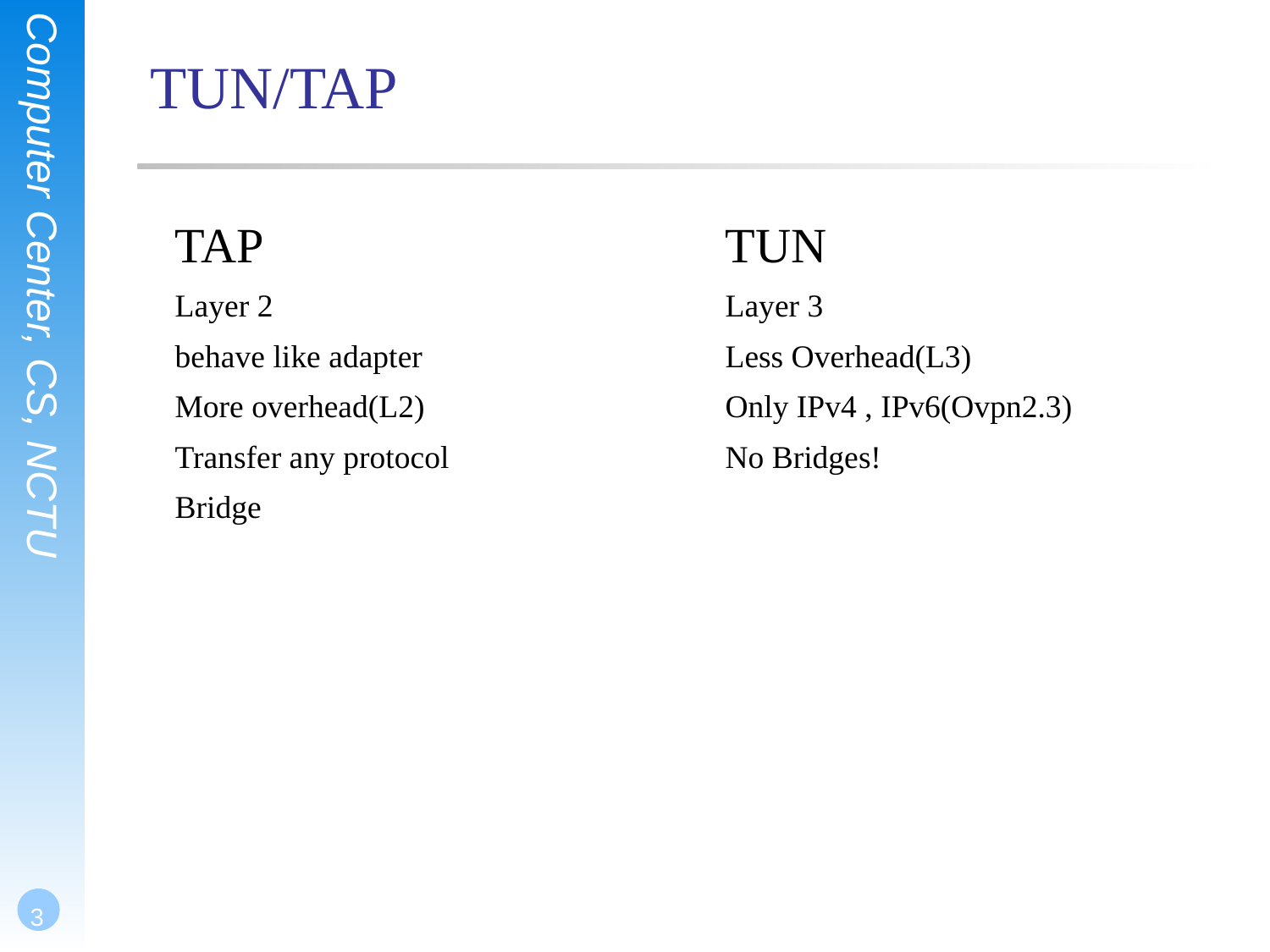

# TUN/TAP
TAP
Layer 2
behave like adapter
More overhead(L2)
Transfer any protocol
Bridge
TUN
Layer 3
Less Overhead(L3)
Only IPv4 , IPv6(Ovpn2.3)
No Bridges!
3